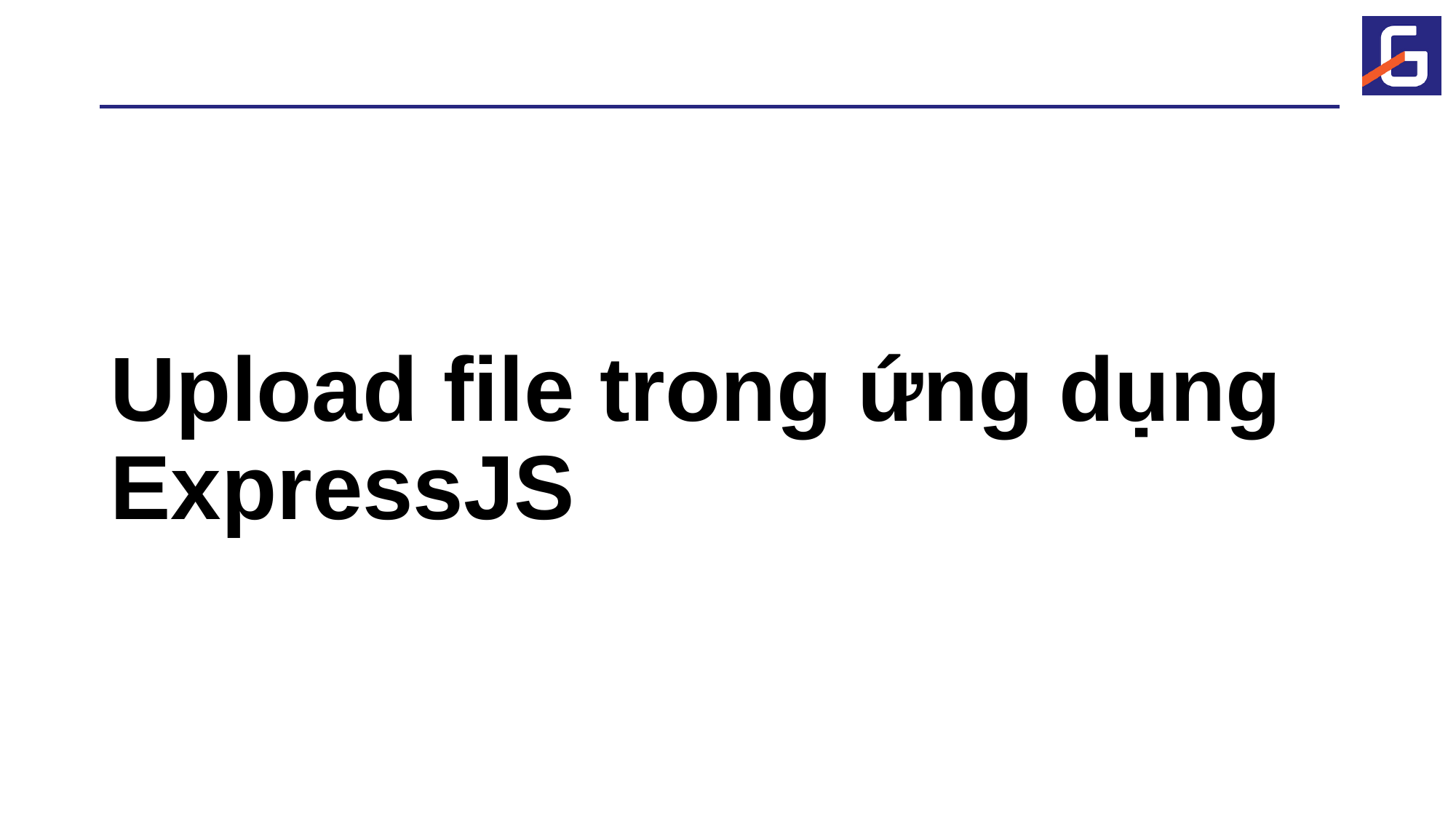

# Upload file trong ứng dụng ExpressJS